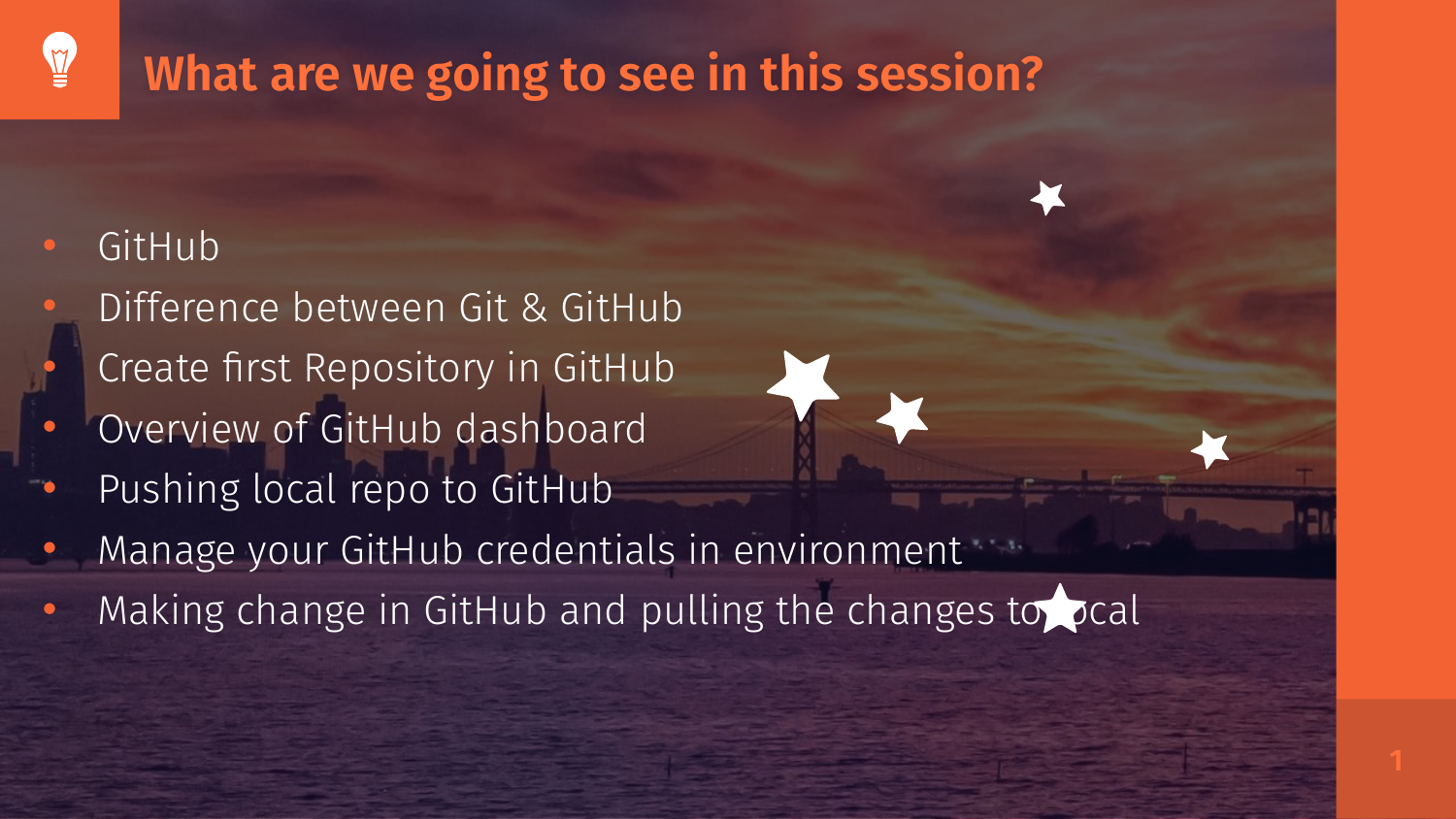

What are we going to see in this session?

GitHub
Difference between Git & GitHub
Create first Repository in GitHub
Overview of GitHub dashboard
Pushing local repo to GitHub
Manage your GitHub credentials in environment
Making change in GitHub and pulling the changes to local

1